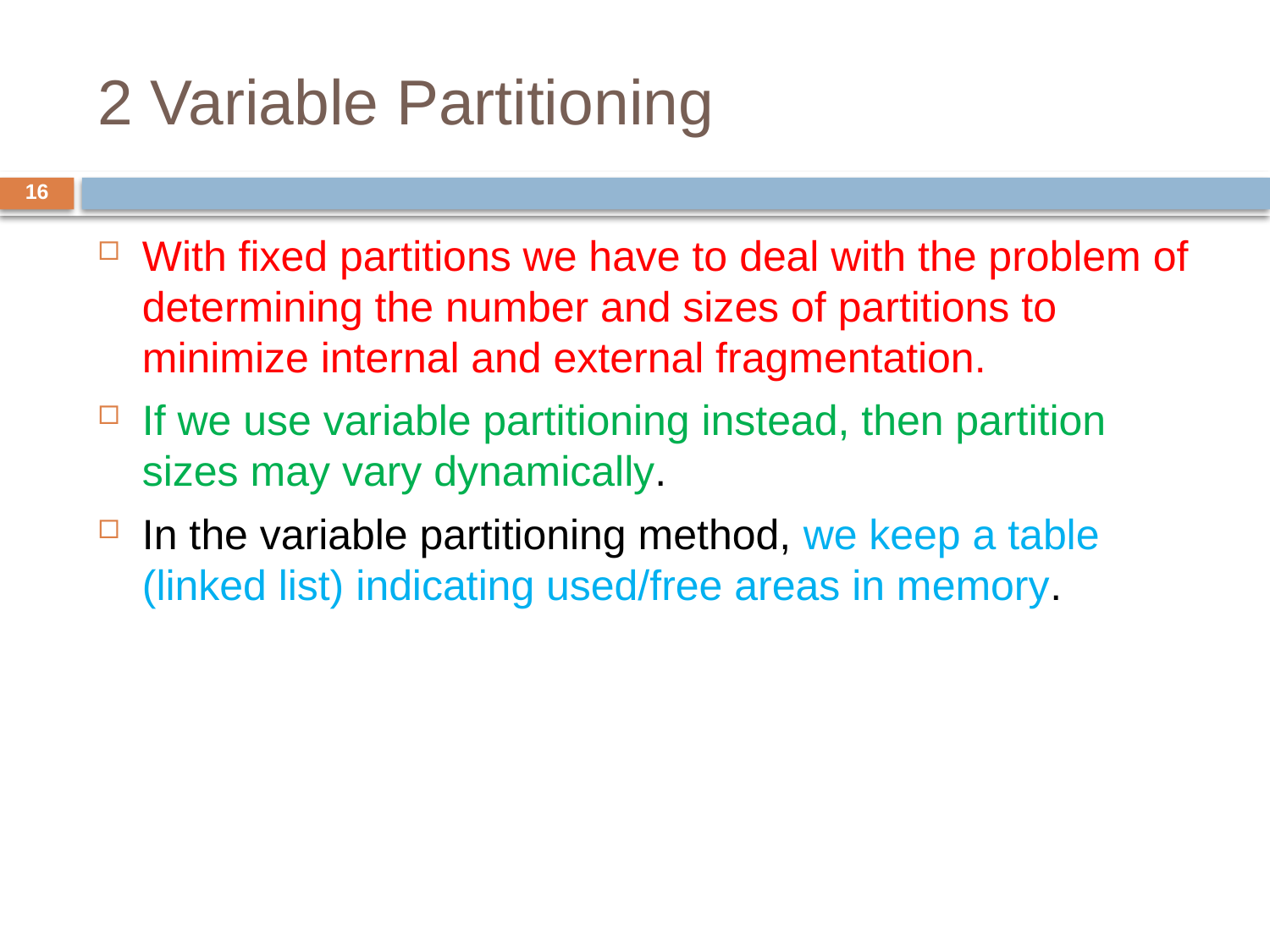

# 2 Variable Partitioning
16
With fixed partitions we have to deal with the problem of determining the number and sizes of partitions to minimize internal and external fragmentation.
If we use variable partitioning instead, then partition sizes may vary dynamically.
In the variable partitioning method, we keep a table (linked list) indicating used/free areas in memory.